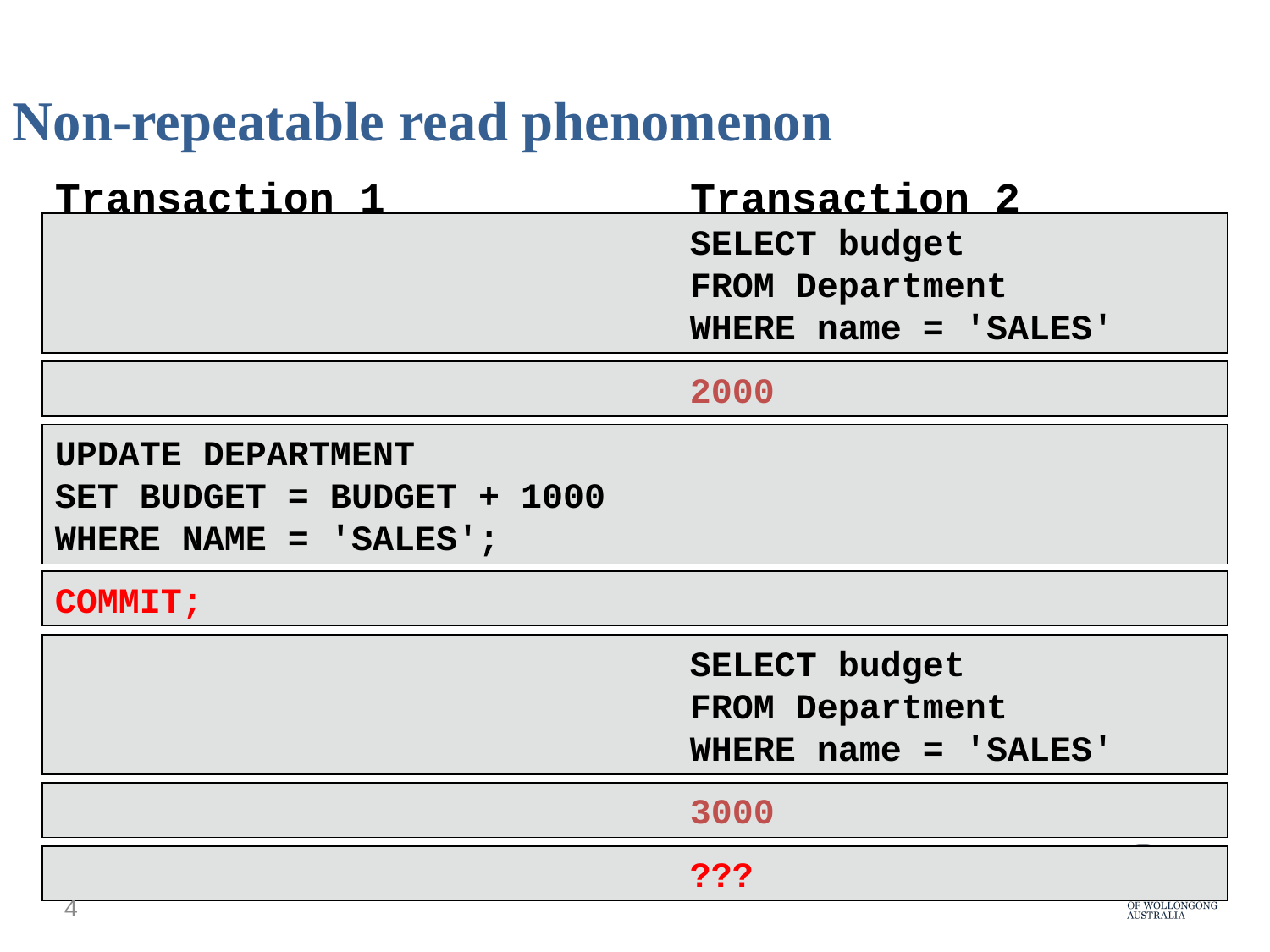

Non-repeatable read phenomenon
Transaction 1            Transaction 2
					SELECT budget
					FROM Department
					WHERE name = 'SALES'
					2000
UPDATE DEPARTMENT
SET BUDGET = BUDGET + 1000
WHERE NAME = 'SALES';
COMMIT;
					SELECT budget
					FROM Department
					WHERE name = 'SALES'
					3000
					???
4